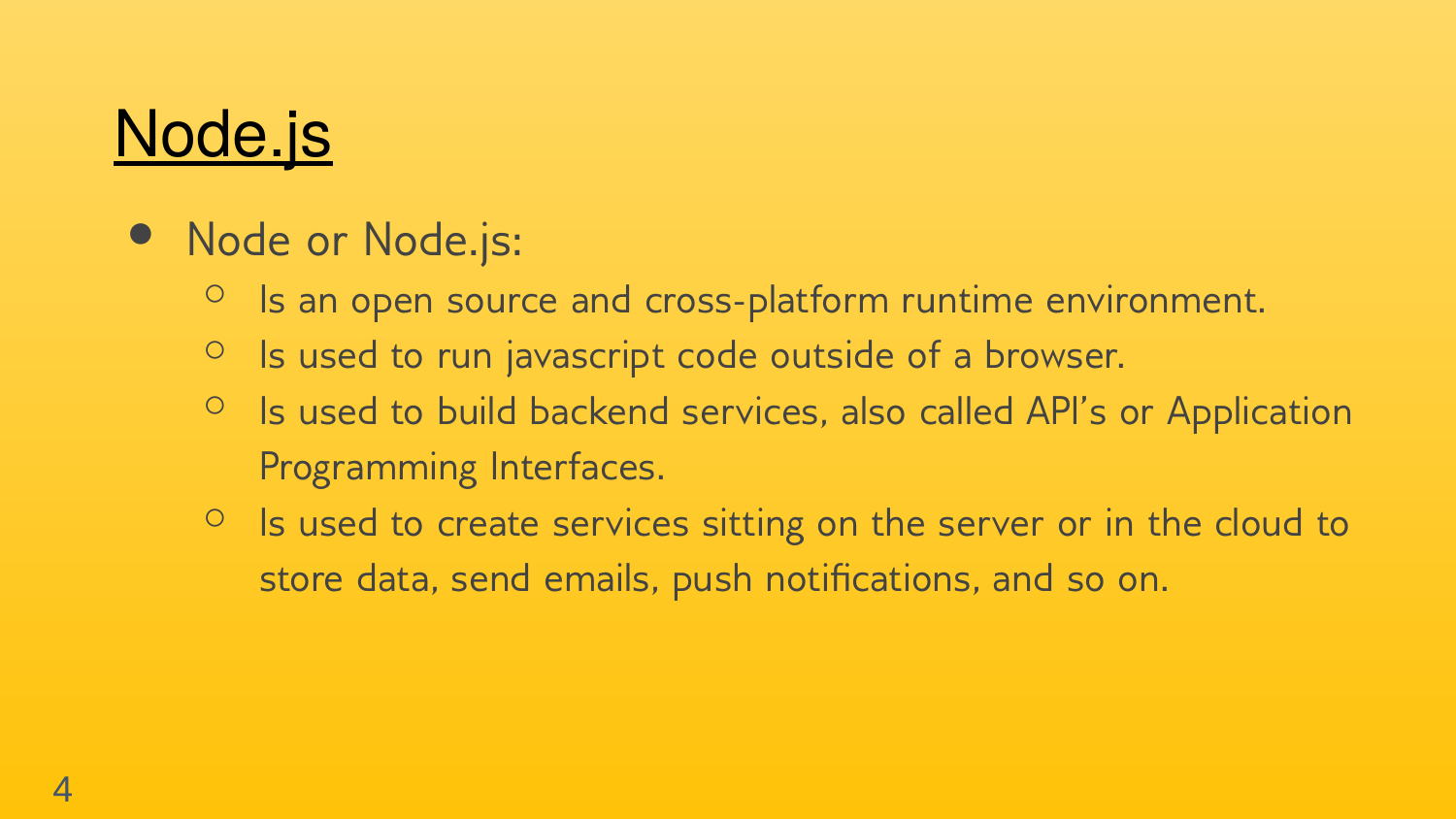

# Node.js

Node or Node.js:
Is an open source and cross-platform runtime environment.
Is used to run javascript code outside of a browser.
Is used to build backend services, also called API’s or Application Programming Interfaces.
Is used to create services sitting on the server or in the cloud to store data, send emails, push notifications, and so on.

4